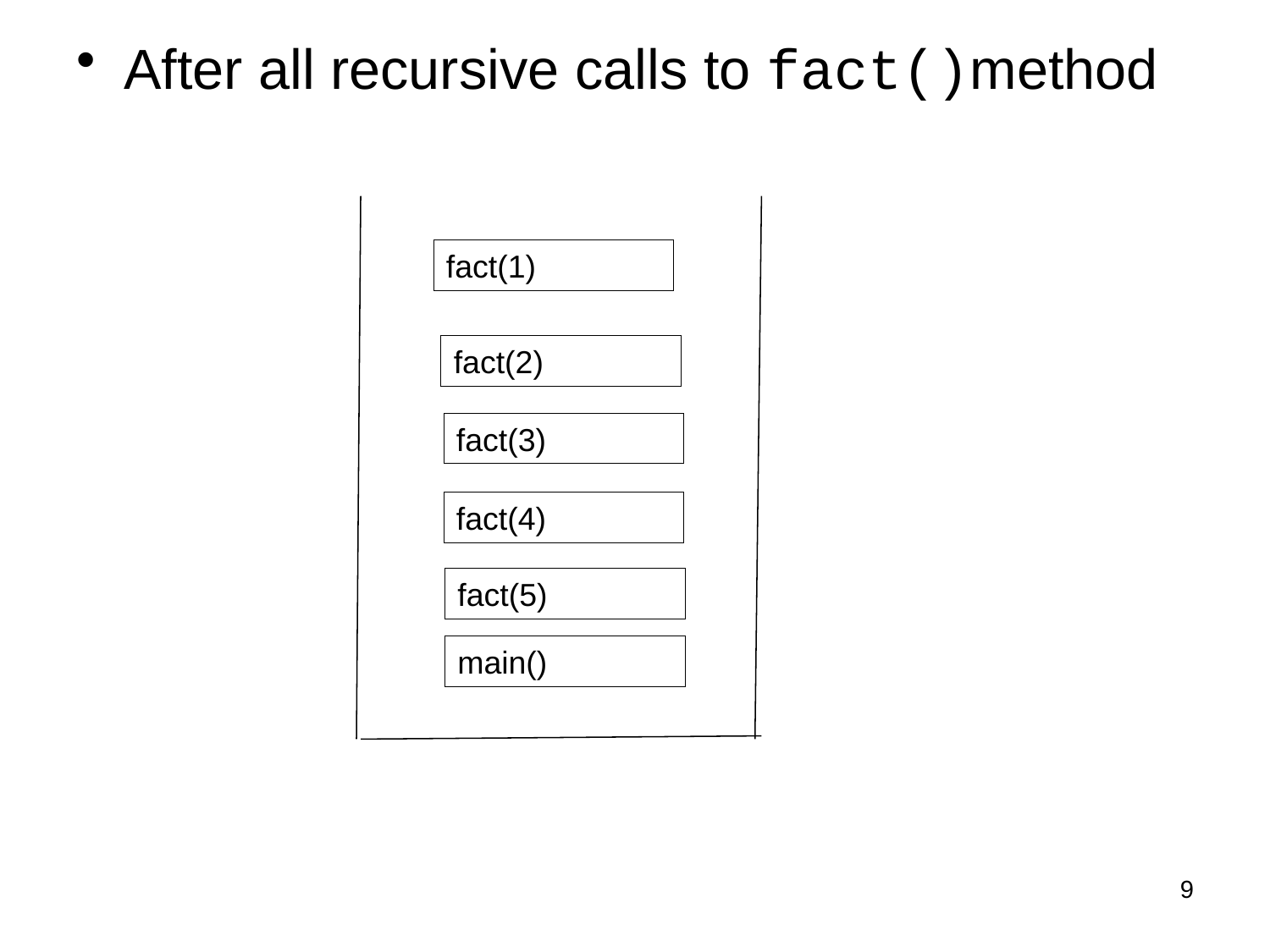

After all recursive calls to fact()method
fact(1)
fact(2)
fact(3)
fact(4)
fact(5)
main()
9